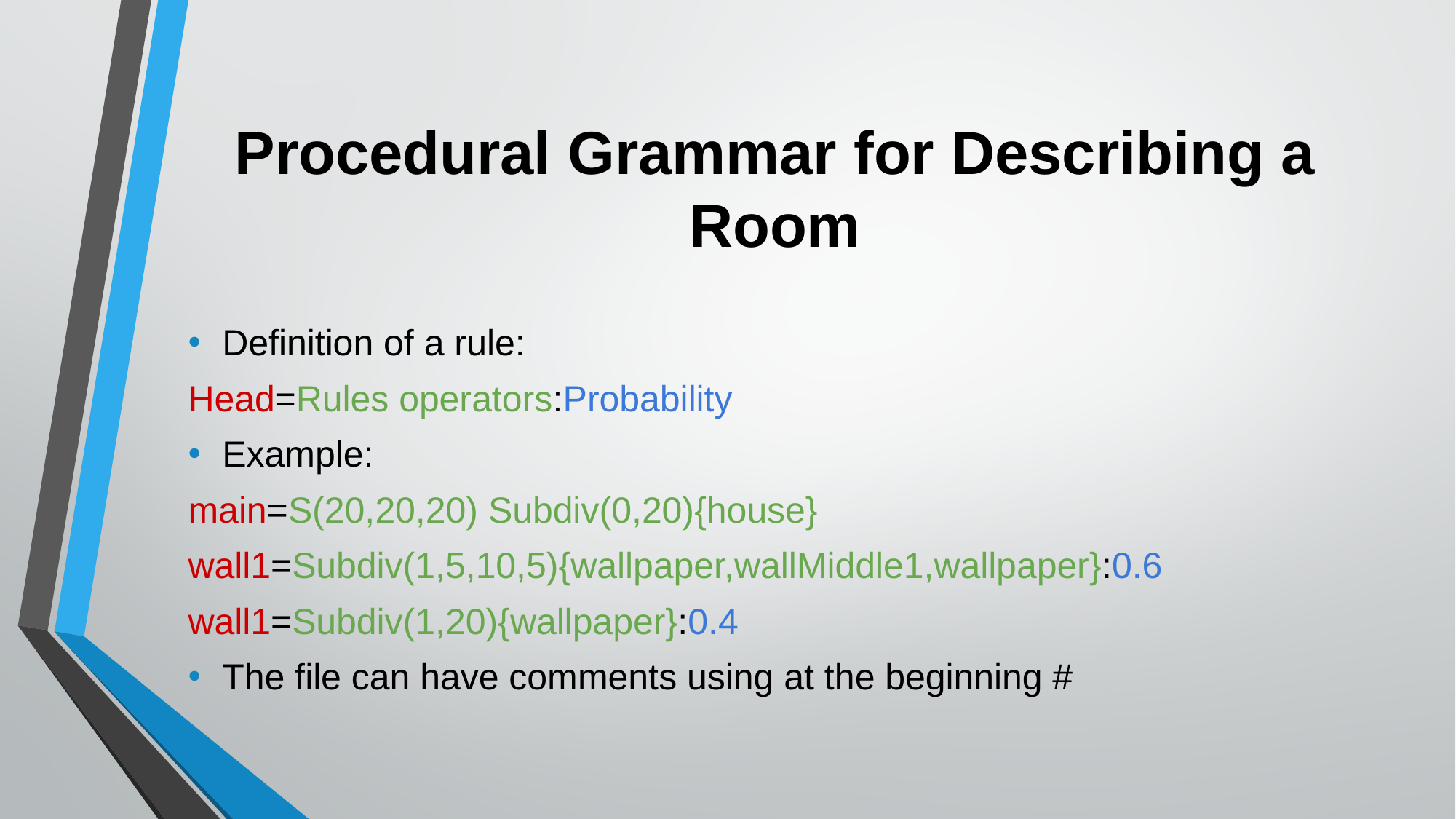

# Procedural Grammar for Describing a Room
Definition of a rule:
Head=Rules operators:Probability
Example:
main=S(20,20,20) Subdiv(0,20){house}
wall1=Subdiv(1,5,10,5){wallpaper,wallMiddle1,wallpaper}:0.6
wall1=Subdiv(1,20){wallpaper}:0.4
The file can have comments using at the beginning #